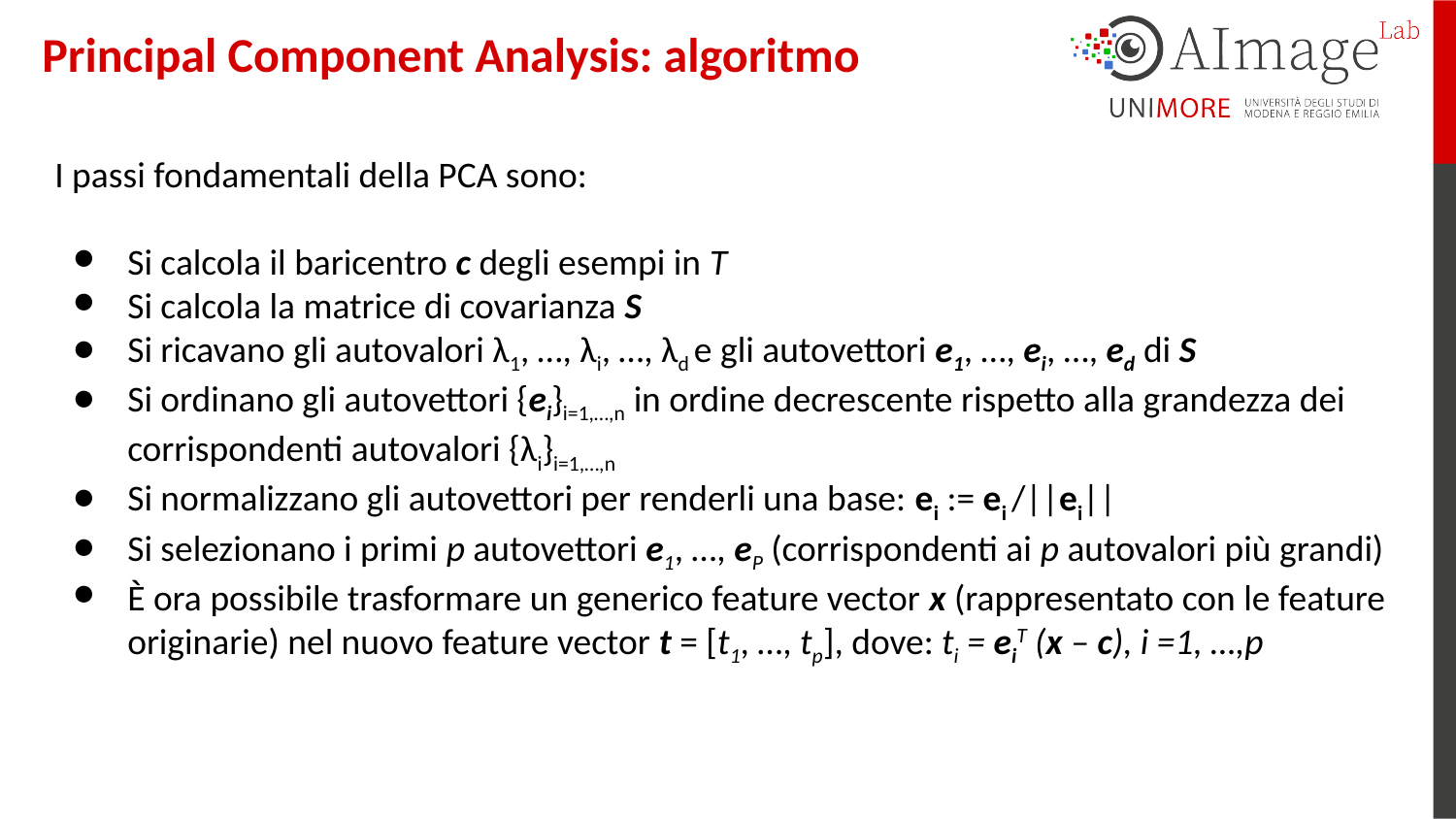

Principal Component Analysis: algoritmo
I passi fondamentali della PCA sono:

Si calcola il baricentro c degli esempi in T
Si calcola la matrice di covarianza S
Si ricavano gli autovalori λ1, …, λi, …, λd e gli autovettori e1, …, ei, …, ed di S
Si ordinano gli autovettori {ei}i=1,…,n in ordine decrescente rispetto alla grandezza dei corrispondenti autovalori {λi}i=1,…,n
Si normalizzano gli autovettori per renderli una base: ei := ei /||ei||
Si selezionano i primi p autovettori e1, …, eP (corrispondenti ai p autovalori più grandi)
È ora possibile trasformare un generico feature vector x (rappresentato con le feature originarie) nel nuovo feature vector t = [t1, …, tp], dove: ti = eiT (x – c), i =1, …,p